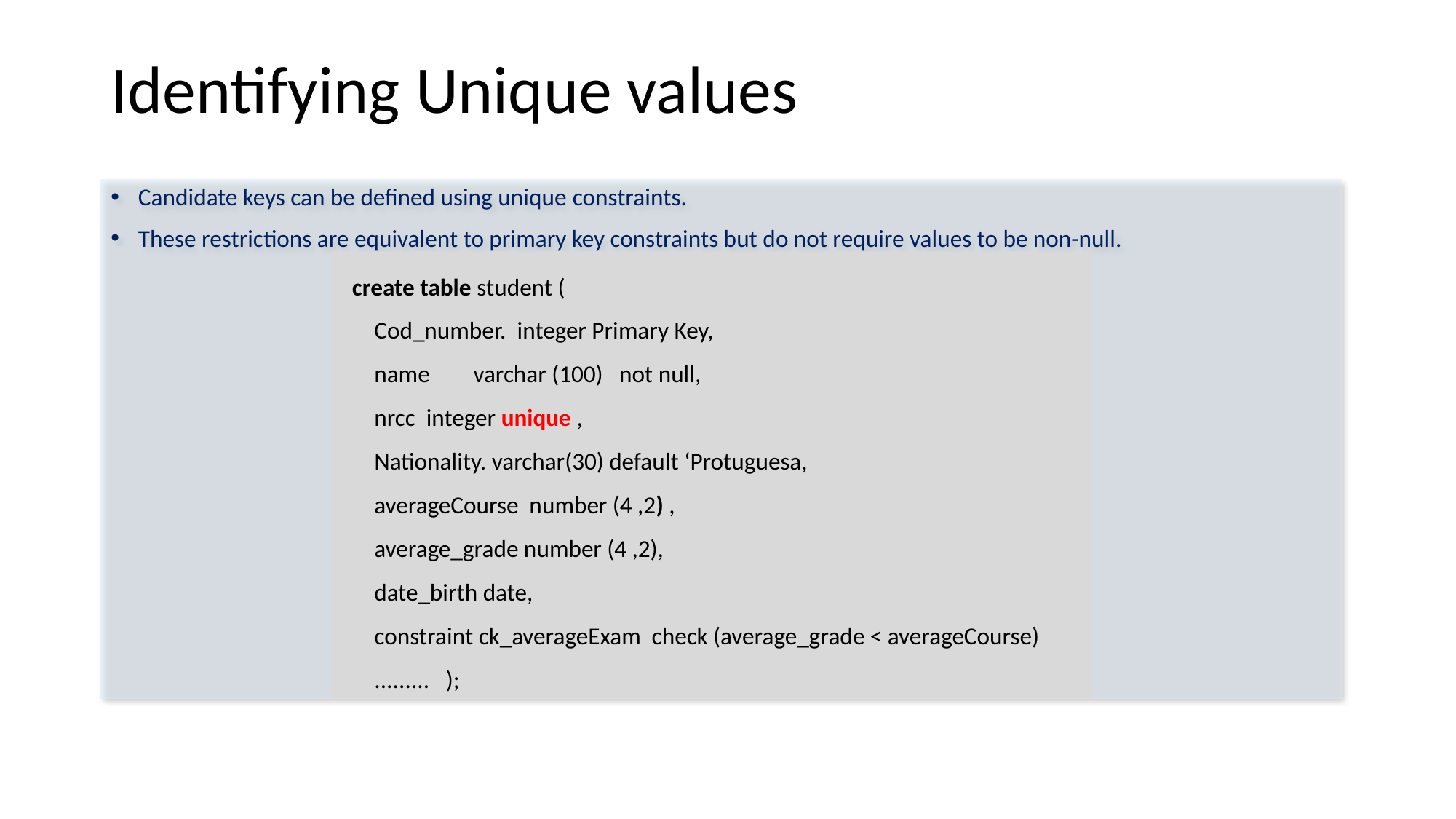

# Identifying Unique values

Candidate keys can be defined using unique constraints.
These restrictions are equivalent to primary key constraints but do not require values to be non-null.
create table student (
Cod_number.  integer Primary Key,
name  	varchar (100)   not null,
nrcc  integer unique ,
Nationality. varchar(30) default ‘Protuguesa,
averageCourse  number (4 ,2) ,
average_grade number (4 ,2),
date_birth date,
constraint ck_averageExam  check (average_grade < averageCourse)
.........   );